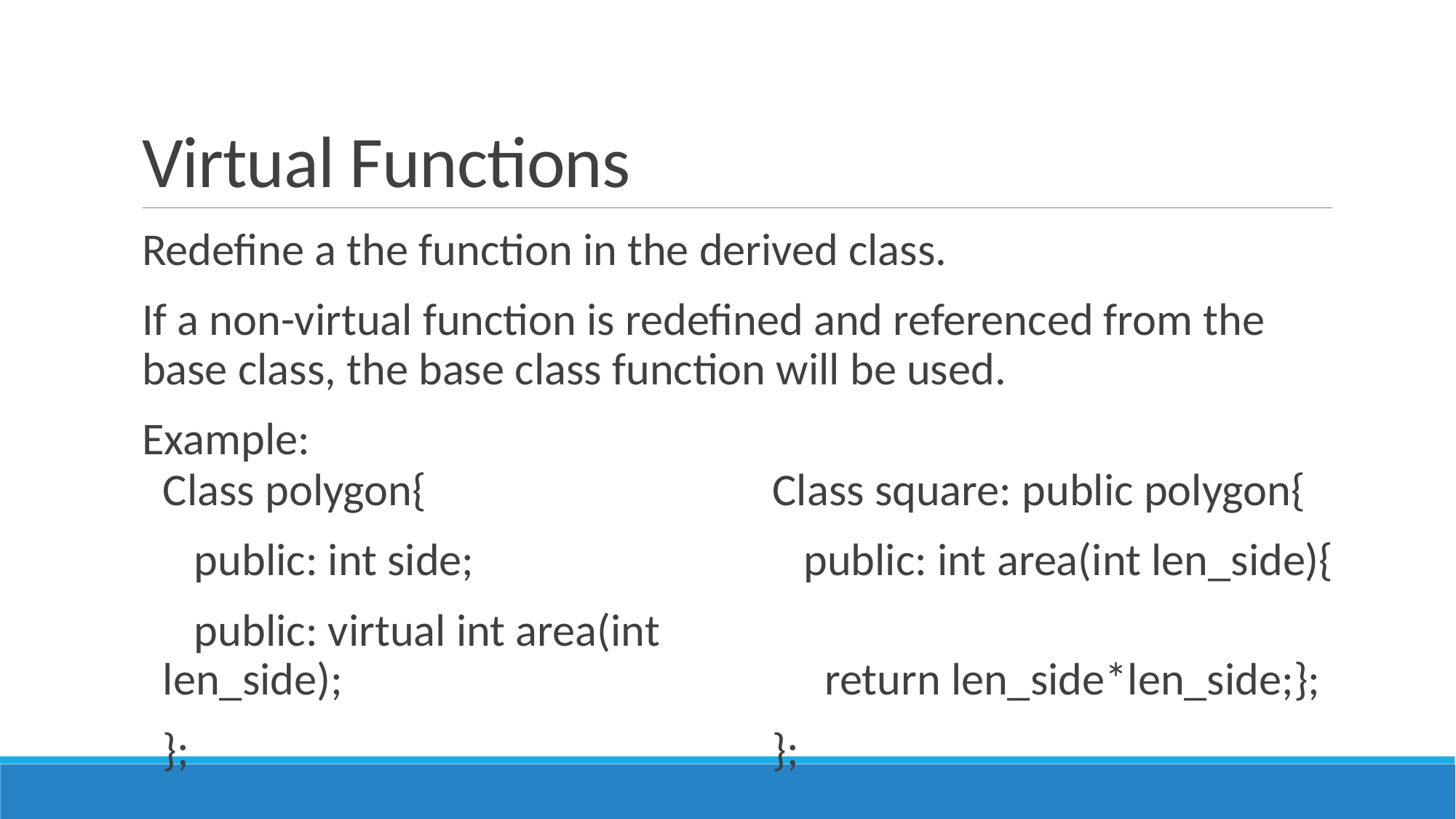

# Virtual Functions
Redefine a the function in the derived class.
If a non-virtual function is redefined and referenced from the base class, the base class function will be used.
Example:

Class polygon{
   public: int side;
   public: virtual int area(int len_side);
};

Class square: public polygon{
   public: int area(int len_side){
     return len_side*len_side;};
};